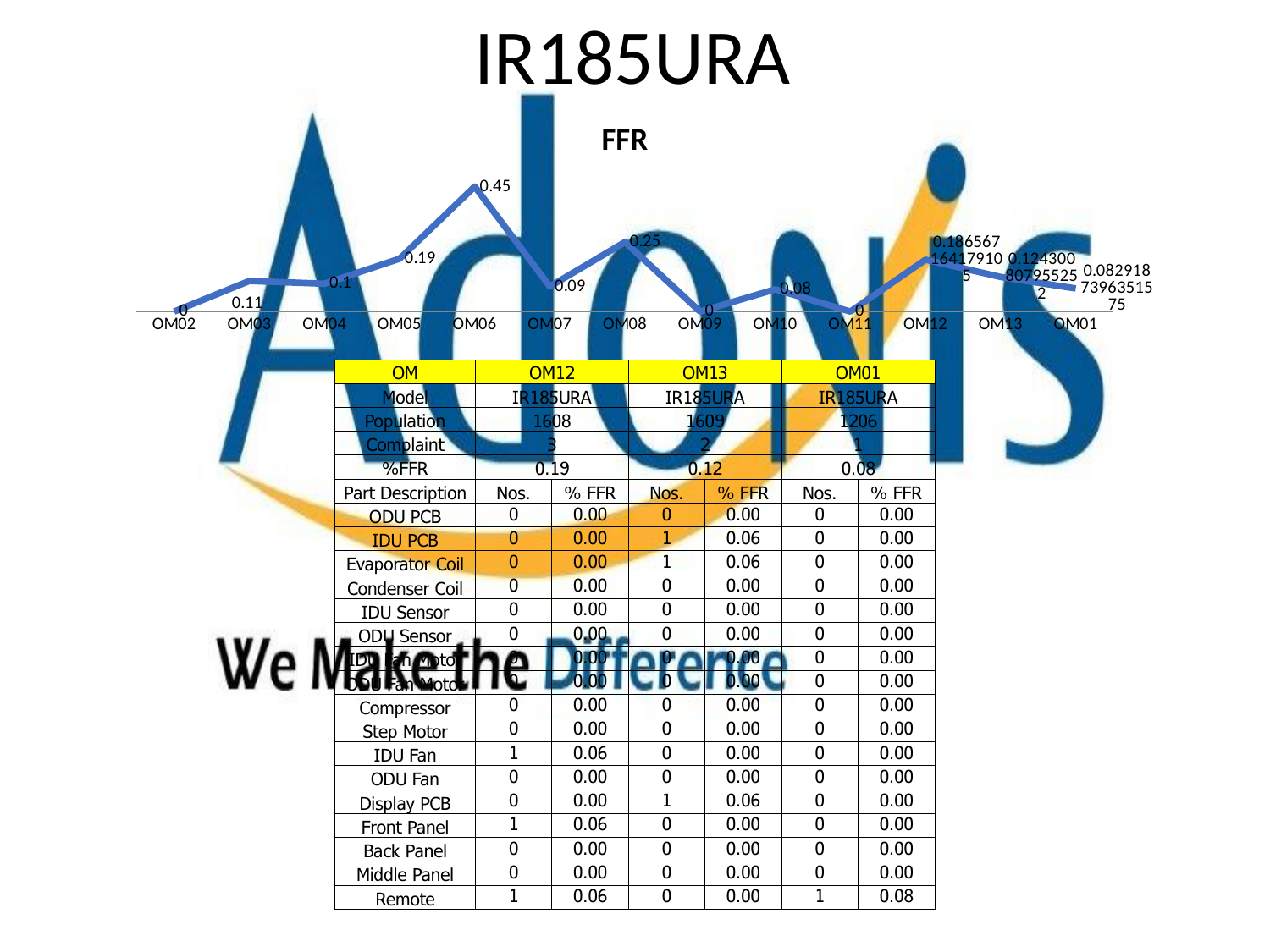

# IR185URA

### Chart: FFR

| Category |  |
|---|---|
| OM02 | 0.0 |
| OM03 | 0.11 |
| OM04 | 0.1 |
| OM05 | 0.19 |
| OM06 | 0.45 |
| OM07 | 0.09 |
| OM08 | 0.25 |
| OM09 | 0.0 |
| OM10 | 0.08 |
| OM11 | 0.0 |
| OM12 | 0.1865671641791045 |
| OM13 | 0.12430080795525171 |
| OM01 | 0.08291873963515754 |
| OM | OM12 |  | OM13 |  | OM01 |  |
| --- | --- | --- | --- | --- | --- | --- |
| Model | IR185URA |  | IR185URA |  | IR185URA |  |
| Population | 1608 |  | 1609 |  | 1206 |  |
| Complaint | 3 |  | 2 |  | 1 |  |
| %FFR | 0.19 |  | 0.12 |  | 0.08 |  |
| Part Description | Nos. | % FFR | Nos. | % FFR | Nos. | % FFR |
| ODU PCB | 0 | 0.00 | 0 | 0.00 | 0 | 0.00 |
| IDU PCB | 0 | 0.00 | 1 | 0.06 | 0 | 0.00 |
| Evaporator Coil | 0 | 0.00 | 1 | 0.06 | 0 | 0.00 |
| Condenser Coil | 0 | 0.00 | 0 | 0.00 | 0 | 0.00 |
| IDU Sensor | 0 | 0.00 | 0 | 0.00 | 0 | 0.00 |
| ODU Sensor | 0 | 0.00 | 0 | 0.00 | 0 | 0.00 |
| IDU Fan Motor | 0 | 0.00 | 0 | 0.00 | 0 | 0.00 |
| ODU Fan Motor | 0 | 0.00 | 0 | 0.00 | 0 | 0.00 |
| Compressor | 0 | 0.00 | 0 | 0.00 | 0 | 0.00 |
| Step Motor | 0 | 0.00 | 0 | 0.00 | 0 | 0.00 |
| IDU Fan | 1 | 0.06 | 0 | 0.00 | 0 | 0.00 |
| ODU Fan | 0 | 0.00 | 0 | 0.00 | 0 | 0.00 |
| Display PCB | 0 | 0.00 | 1 | 0.06 | 0 | 0.00 |
| Front Panel | 1 | 0.06 | 0 | 0.00 | 0 | 0.00 |
| Back Panel | 0 | 0.00 | 0 | 0.00 | 0 | 0.00 |
| Middle Panel | 0 | 0.00 | 0 | 0.00 | 0 | 0.00 |
| Remote | 1 | 0.06 | 0 | 0.00 | 1 | 0.08 |